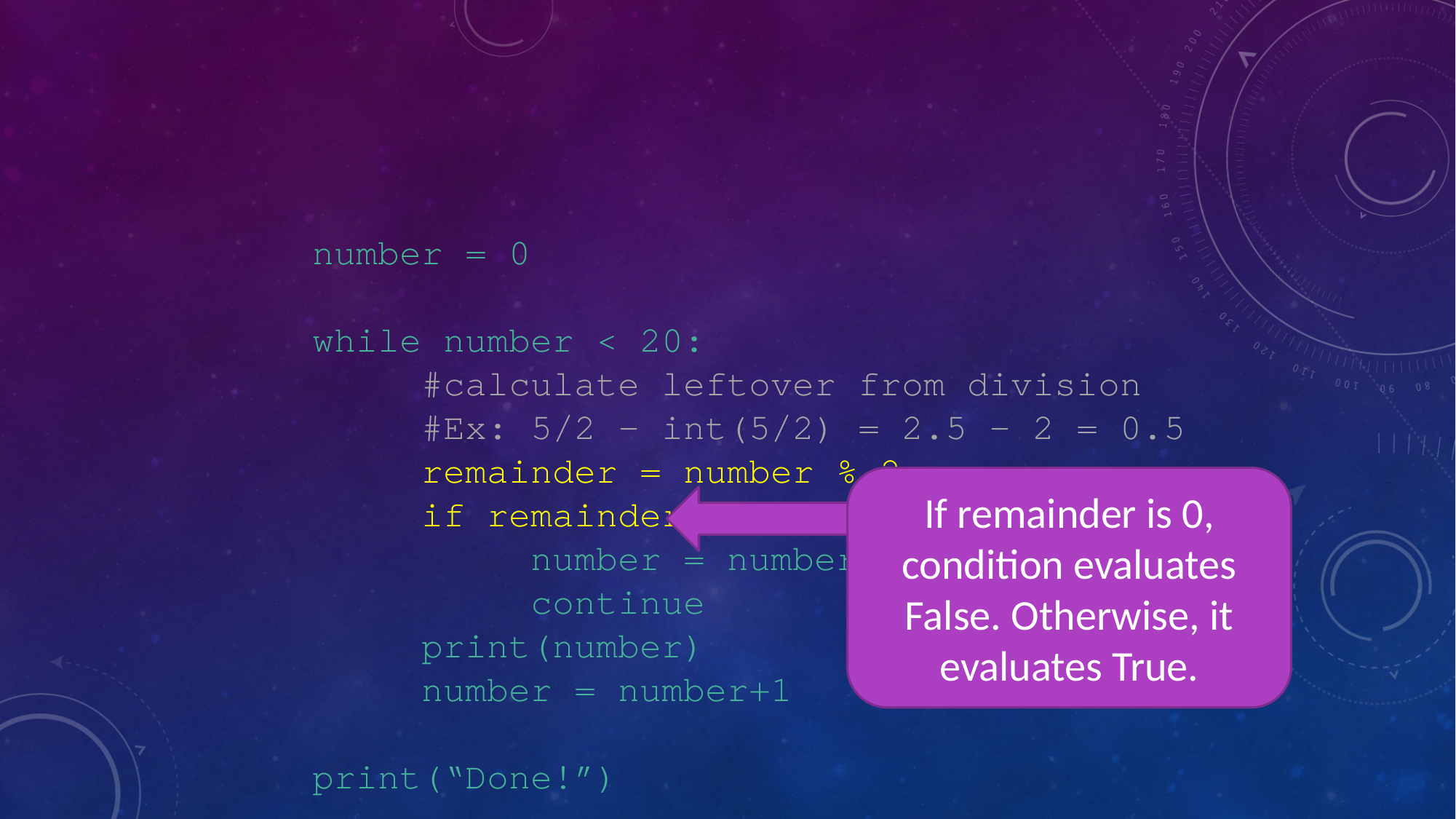

#
number = 0

while number < 20:
	#calculate leftover from division
	#Ex: 5/2 – int(5/2) = 2.5 – 2 = 0.5
	remainder = number % 2
	if remainder:
		number = number+1
		continue
	print(number)
	number = number+1

print(“Done!”)
If remainder is 0, condition evaluates False. Otherwise, it evaluates True.